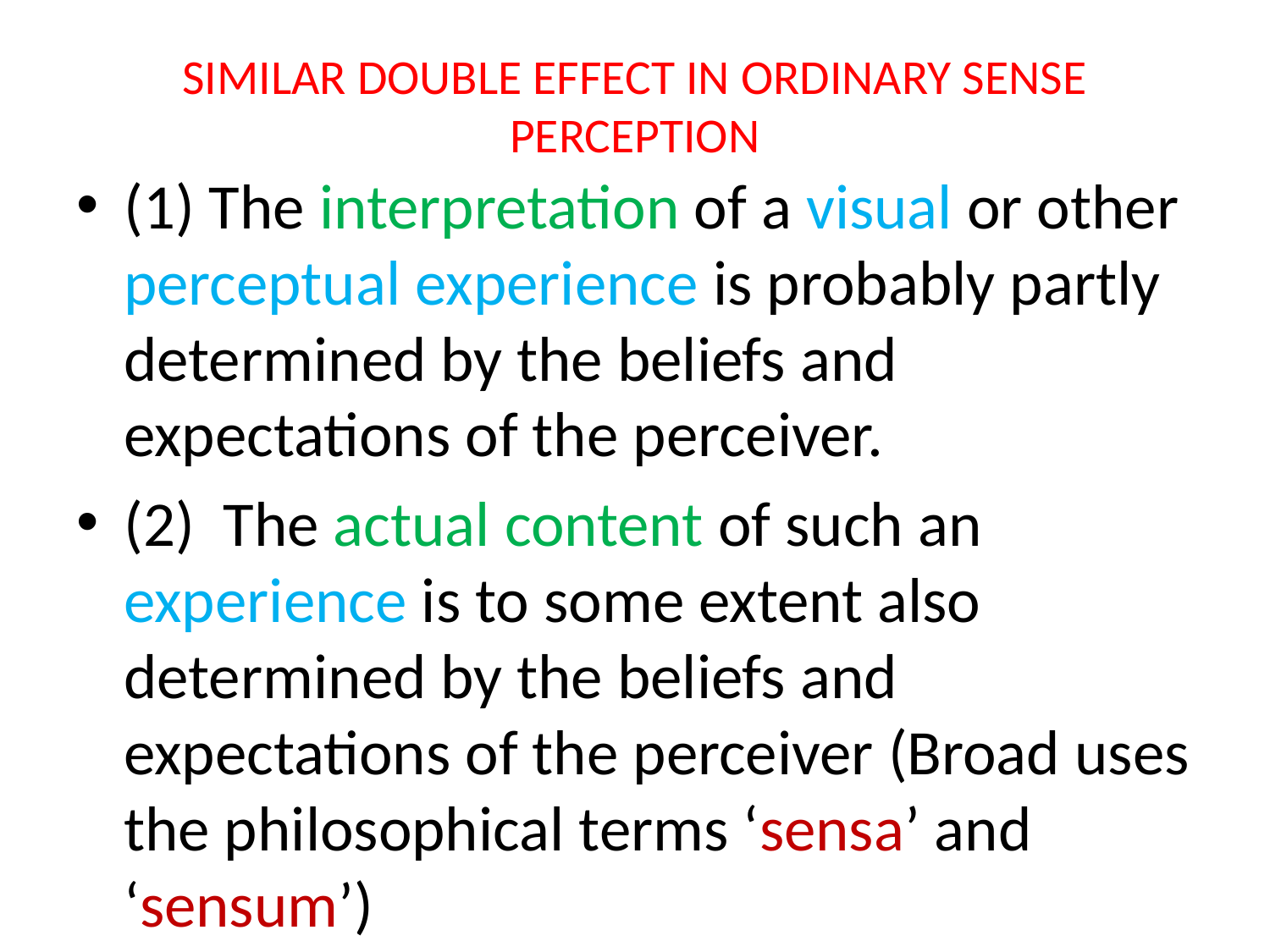

# SIMILAR DOUBLE EFFECT IN ORDINARY SENSE PERCEPTION
(1) The interpretation of a visual or other perceptual experience is probably partly determined by the beliefs and expectations of the perceiver.
(2)  The actual content of such an experience is to some extent also determined by the beliefs and expectations of the perceiver (Broad uses the philosophical terms ‘sensa’ and ‘sensum’)